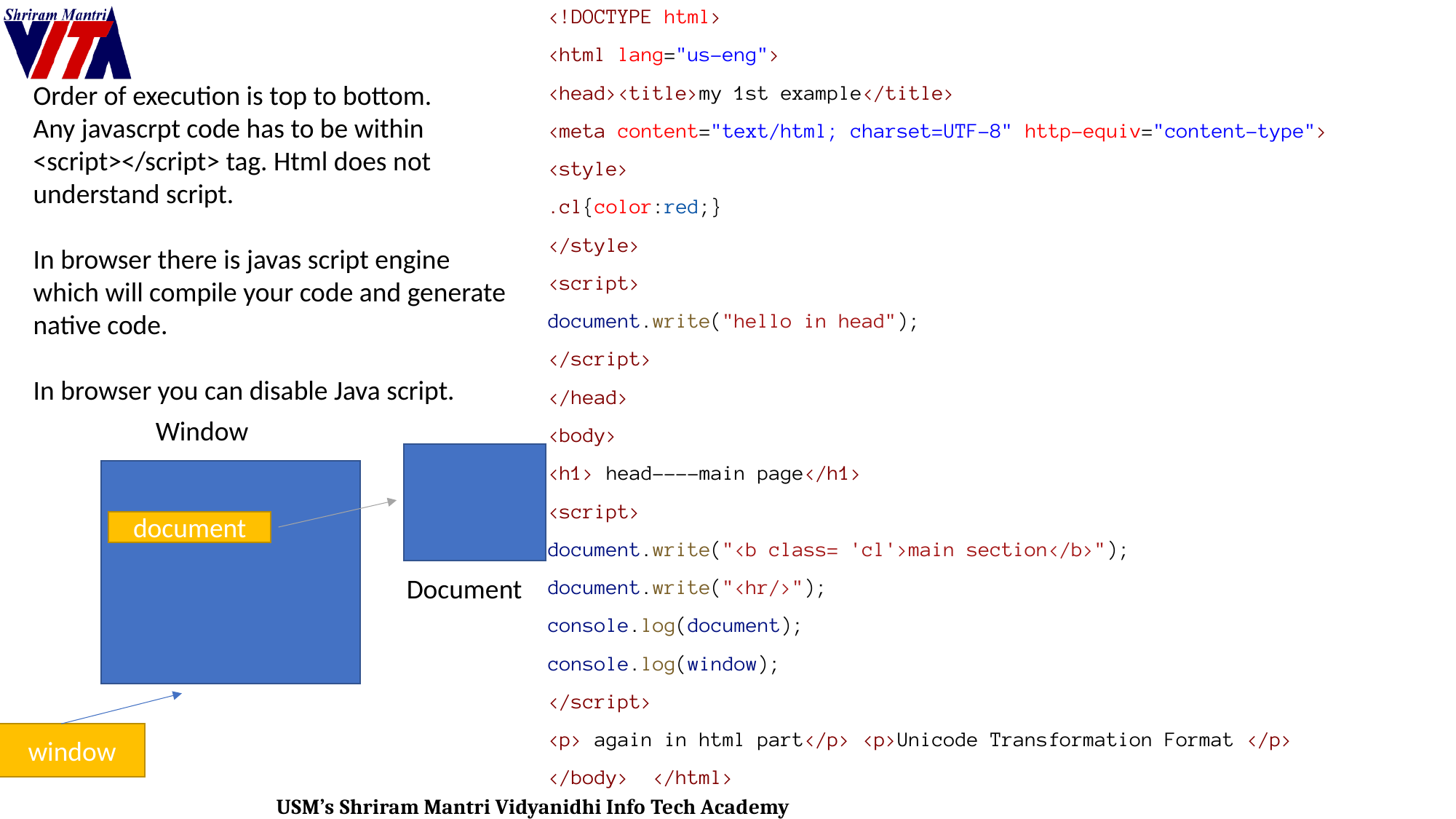

<!DOCTYPE html>
<html lang="us-eng">
<head><title>my 1st example</title>
<meta content="text/html; charset=UTF-8" http-equiv="content-type">
<style>
.cl{color:red;}
</style>
<script>
document.write("hello in head");
</script>
</head>
<body>
<h1> head----main page</h1>
<script>
document.write("<b class= 'cl'>main section</b>");
document.write("<hr/>");
console.log(document);
console.log(window);
</script>
<p> again in html part</p> <p>Unicode Transformation Format </p>
</body>  </html>

Order of execution is top to bottom.
Any javascrpt code has to be within <script></script> tag. Html does not understand script.

In browser there is javas script engine which will compile your code and generate native code.

In browser you can disable Java script.
Window

document
Document
window